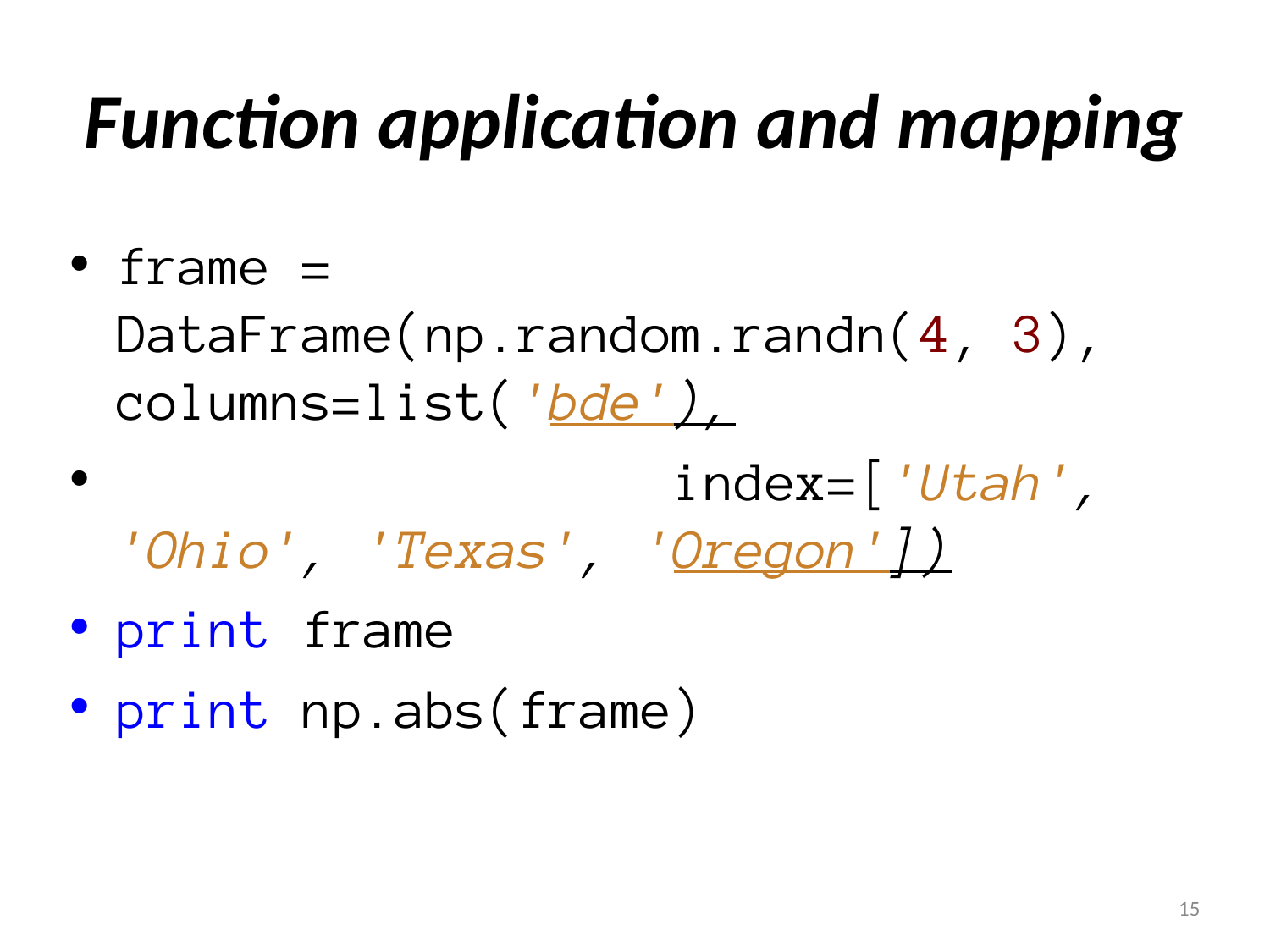

# Function application and mapping
frame = DataFrame(np.random.randn(4, 3), columns=list('bde'),
                  index=['Utah', 'Ohio', 'Texas', 'Oregon'])
print frame
print np.abs(frame)
15